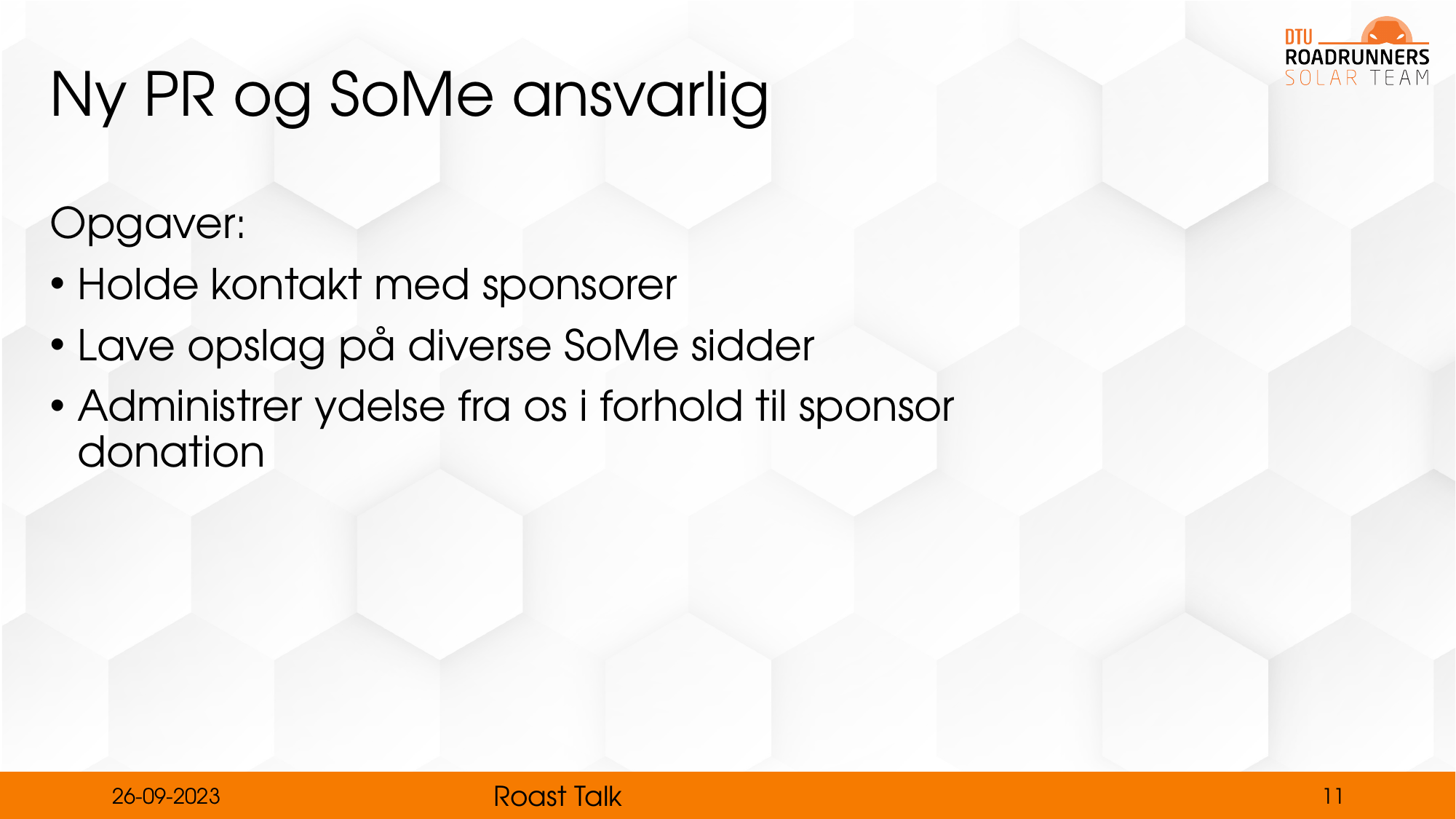

# Ny PR og SoMe ansvarlig
Opgaver:
Holde kontakt med sponsorer
Lave opslag på diverse SoMe sidder
Administrer ydelse fra os i forhold til sponsor donation

11
26-09-2023
Roast Talk